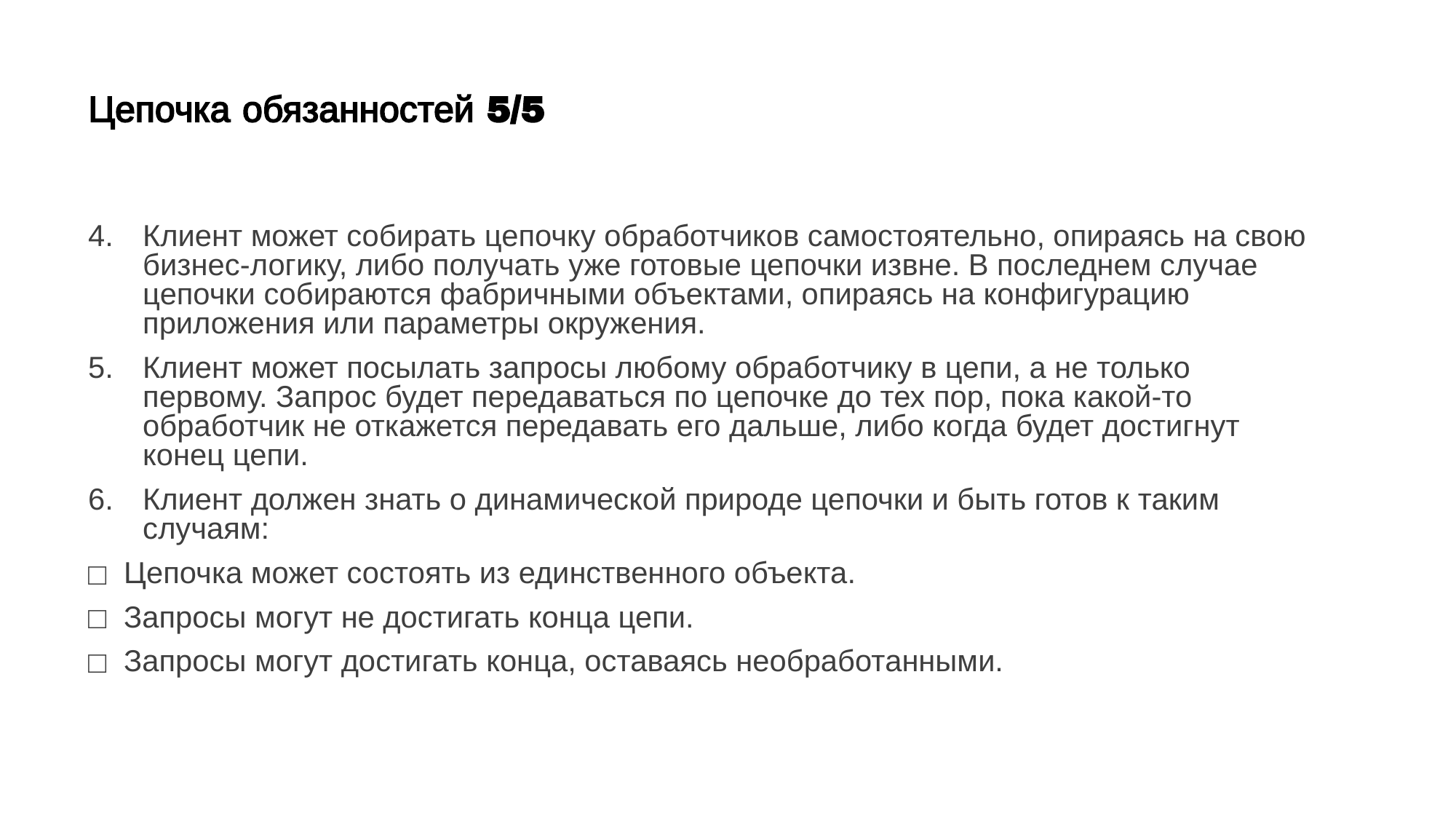

# Цепочка обязанностей 5/5
Клиент может собирать цепочку обработчиков самостоятельно, опираясь на свою бизнес-логику, либо получать уже готовые цепочки извне. В последнем случае цепочки собираются фабричными объектами, опираясь на конфигурацию приложения или параметры окружения.
Клиент может посылать запросы любому обработчику в цепи, а не только первому. Запрос будет передаваться по цепочке до тех пор, пока какой-то обработчик не откажется передавать его дальше, либо когда будет достигнут конец цепи.
Клиент должен знать о динамической природе цепочки и быть готов к таким случаям:
 Цепочка может состоять из единственного объекта.
 Запросы могут не достигать конца цепи.
 Запросы могут достигать конца, оставаясь необработанными.